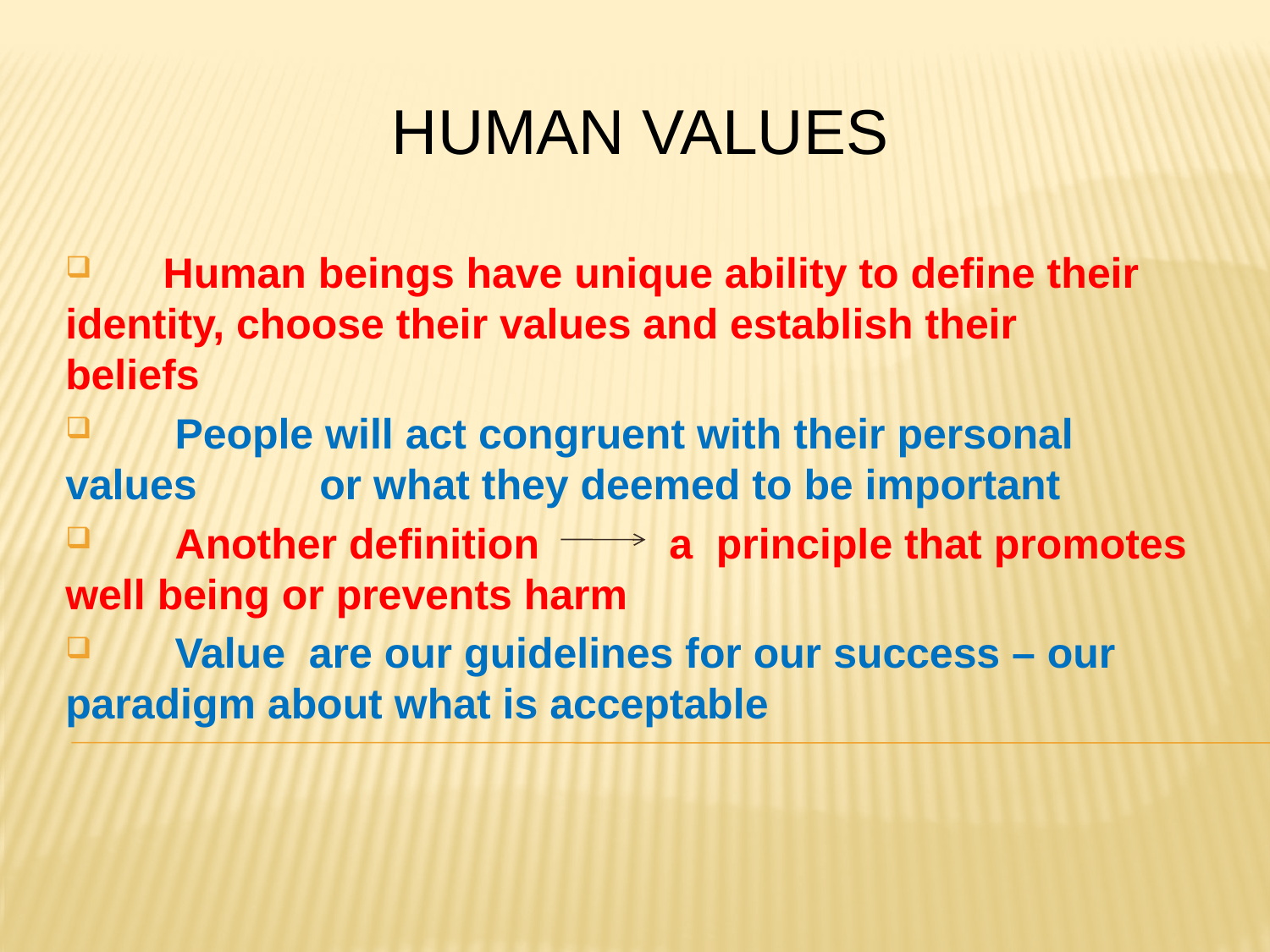

# HUMAN VALUES
      Human beings have unique ability to define their 	identity, choose their values and establish their 	beliefs
       People will act congruent with their personal values 	or what they deemed to be important
       Another definition           a  principle that promotes 	well being or prevents harm
       Value  are our guidelines for our success – our 	paradigm about what is acceptable